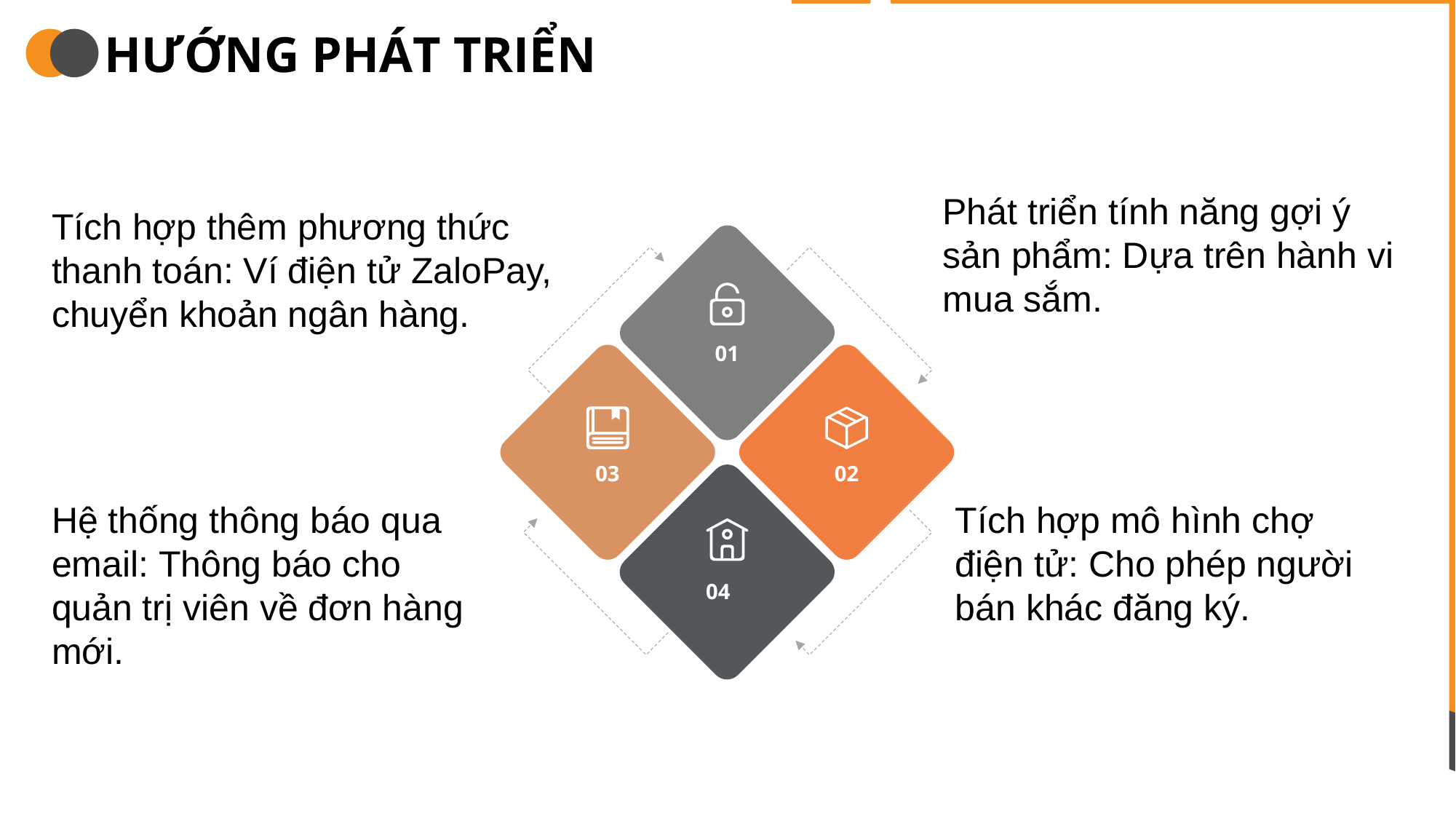

HƯỚNG PHÁT TRIỂN
Phát triển tính năng gợi ý sản phẩm: Dựa trên hành vi mua sắm.
Tích hợp thêm phương thức thanh toán: Ví điện tử ZaloPay, chuyển khoản ngân hàng.

01

03
02

Hệ thống thông báo qua email: Thông báo cho quản trị viên về đơn hàng mới.
Tích hợp mô hình chợ điện tử: Cho phép người bán khác đăng ký.

04